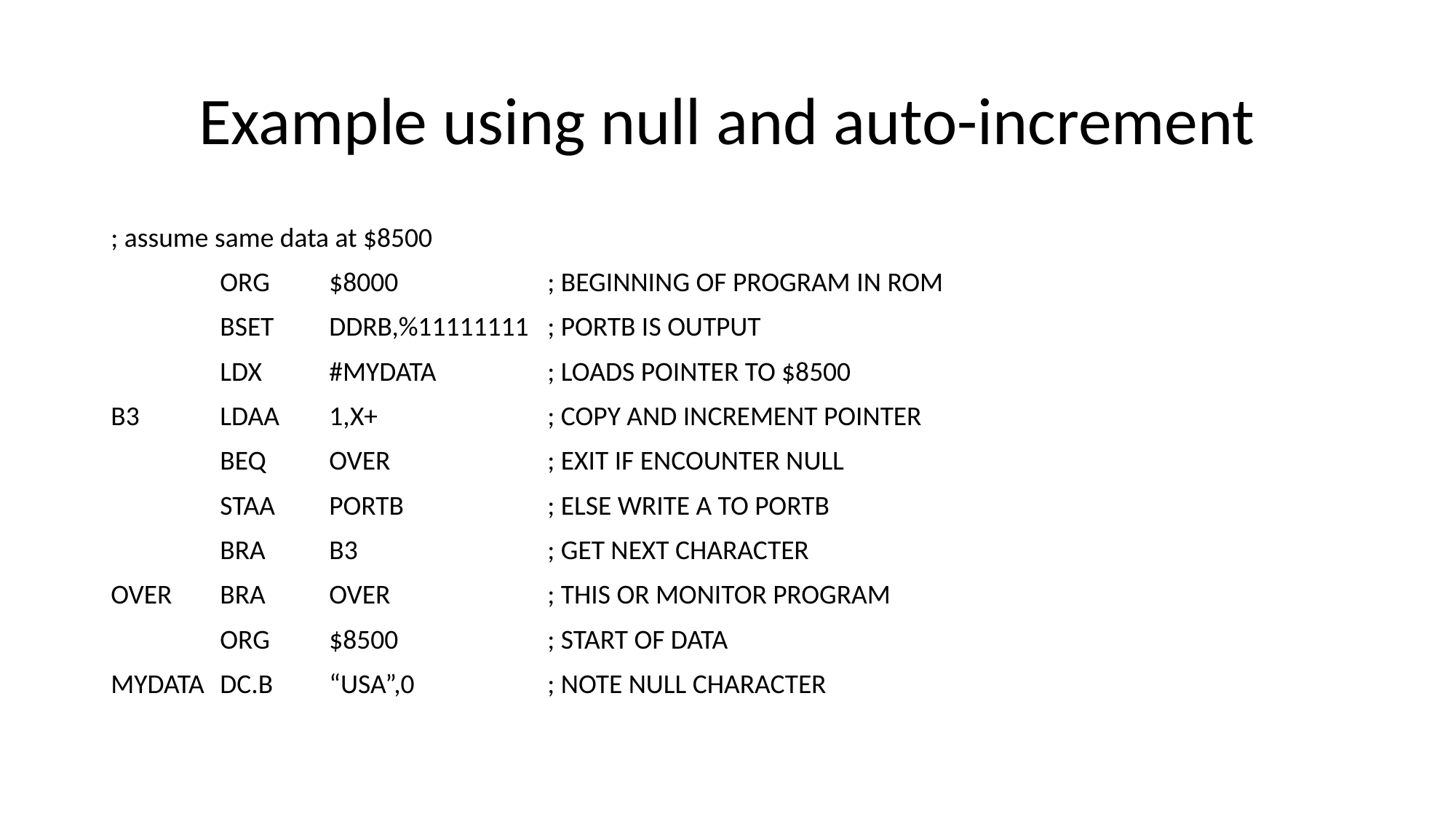

# Example using null and auto-increment
; assume same data at $8500
	ORG	$8000		; BEGINNING OF PROGRAM IN ROM
	BSET	DDRB,%11111111	; PORTB IS OUTPUT
	LDX	#MYDATA		; LOADS POINTER TO $8500
B3	LDAA	1,X+		; COPY AND INCREMENT POINTER
	BEQ	OVER		; EXIT IF ENCOUNTER NULL
	STAA	PORTB		; ELSE WRITE A TO PORTB
	BRA	B3		; GET NEXT CHARACTER
OVER	BRA	OVER		; THIS OR MONITOR PROGRAM
	ORG	$8500		; START OF DATA
MYDATA	DC.B	“USA”,0		; NOTE NULL CHARACTER